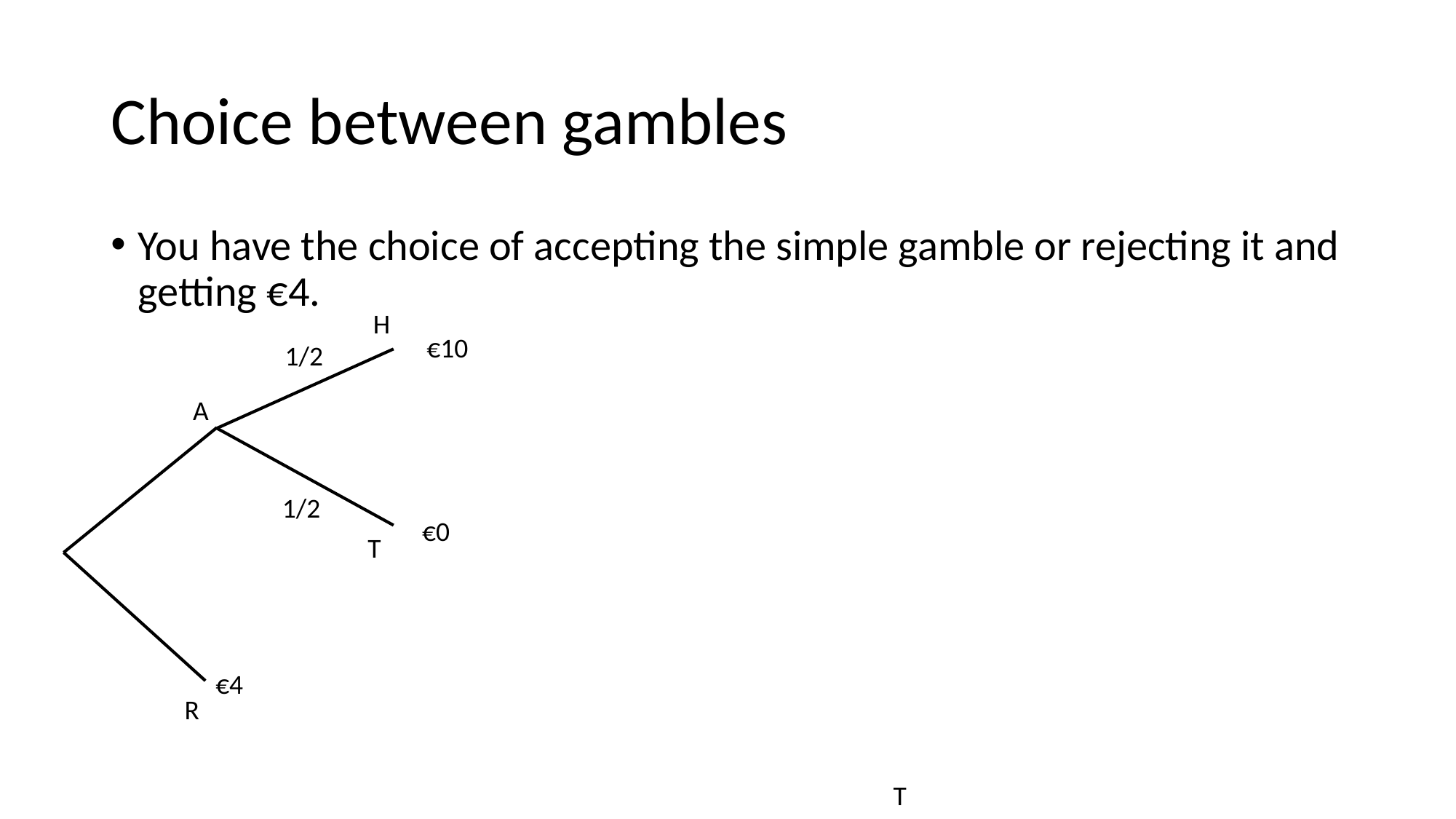

# Choice between gambles
You have the choice of accepting the simple gamble or rejecting it and getting €4.
H
€10
1/2
1/2
€0
T
A
€4
R
T